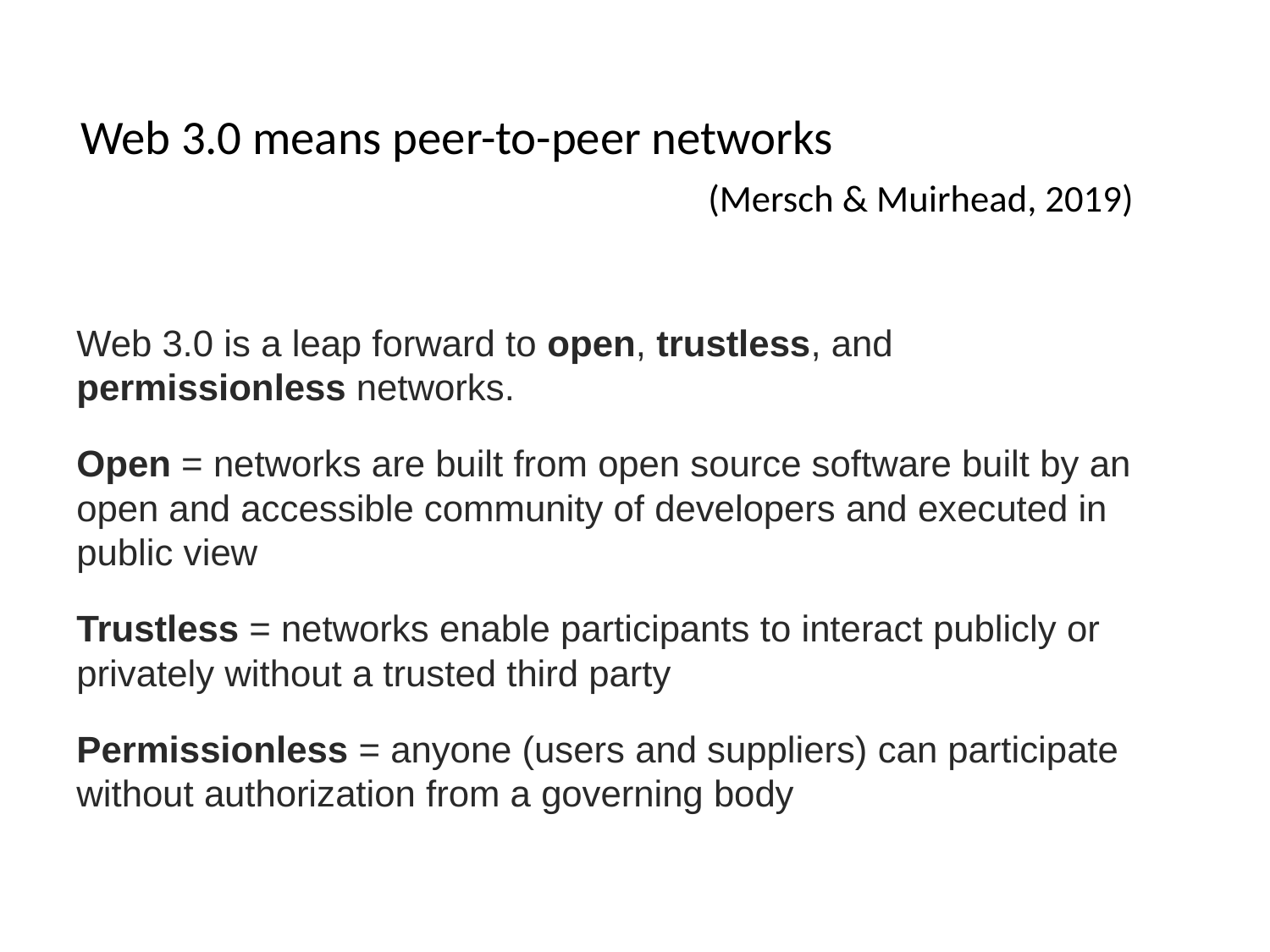

# Web 3.0 means peer-to-peer networks                                                                                       (Mersch & Muirhead, 2019)
Web 3.0 is a leap forward to open, trustless, and permissionless networks.
Open = networks are built from open source software built by an open and accessible community of developers and executed in public view
Trustless = networks enable participants to interact publicly or privately without a trusted third party
Permissionless = anyone (users and suppliers) can participate without authorization from a governing body